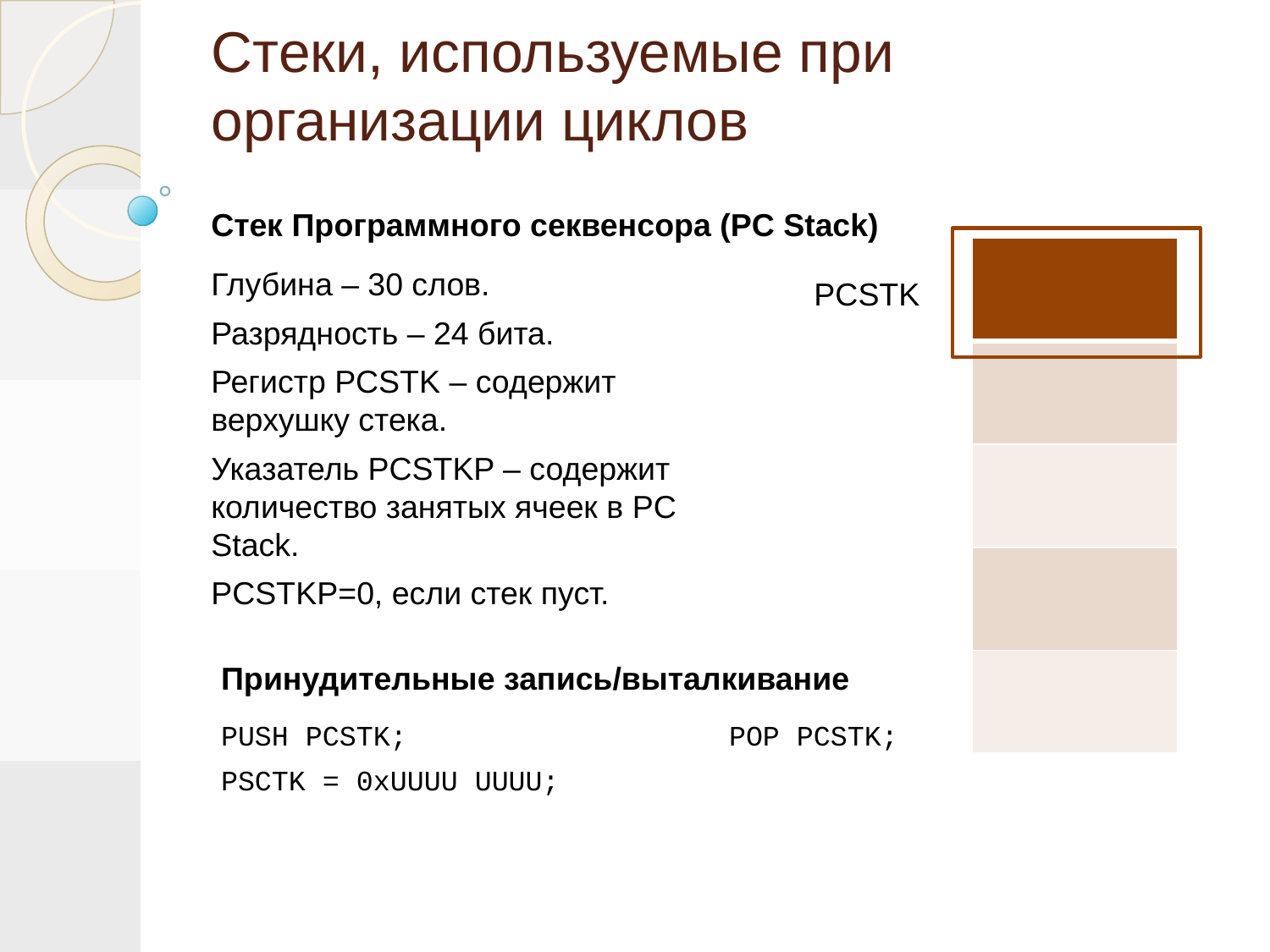

# Стеки, используемые при организации циклов
Стек Программного секвенсора (PC Stack)

|  |
| --- |
|  |
|  |
|  |
|  |
Глубина – 30 слов.
Разрядность – 24 бита.
Регистр PCSTK – содержит верхушку стека.
Указатель PCSTKP – содержит количество занятых ячеек в PC Stack.
PCSTKP=0, если стек пуст.
PCSTK
Принудительные запись/выталкивание
PUSH PCSTK;			POP PCSTK;
PSCTK = 0xUUUU UUUU;